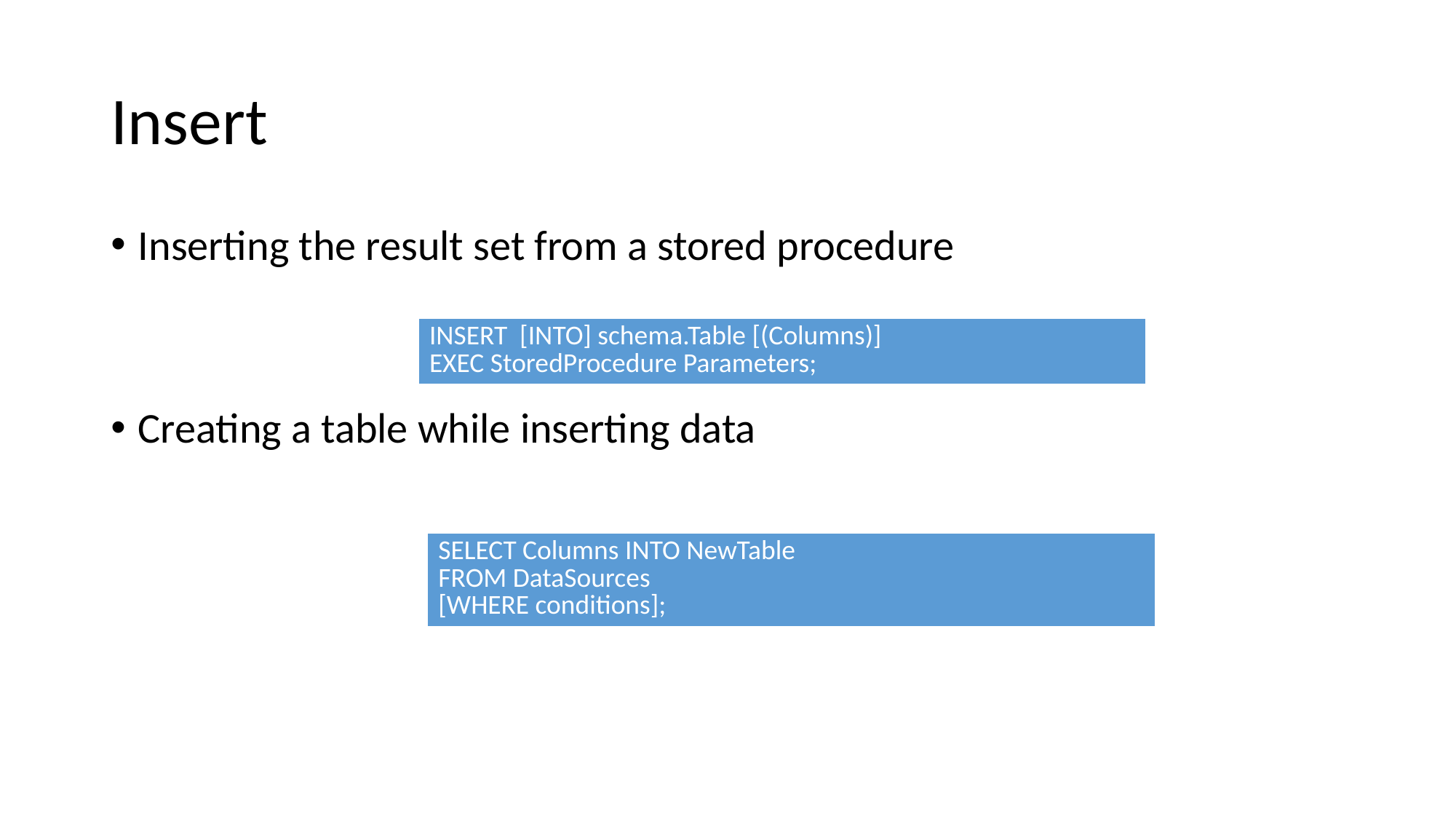

# Insert
Inserting the result set from a stored procedure

Creating a table while inserting data

| INSERT [INTO] schema.Table [(Columns)] EXEC StoredProcedure Parameters; |
| --- |
| SELECT Columns INTO NewTable FROM DataSources [WHERE conditions]; |
| --- |